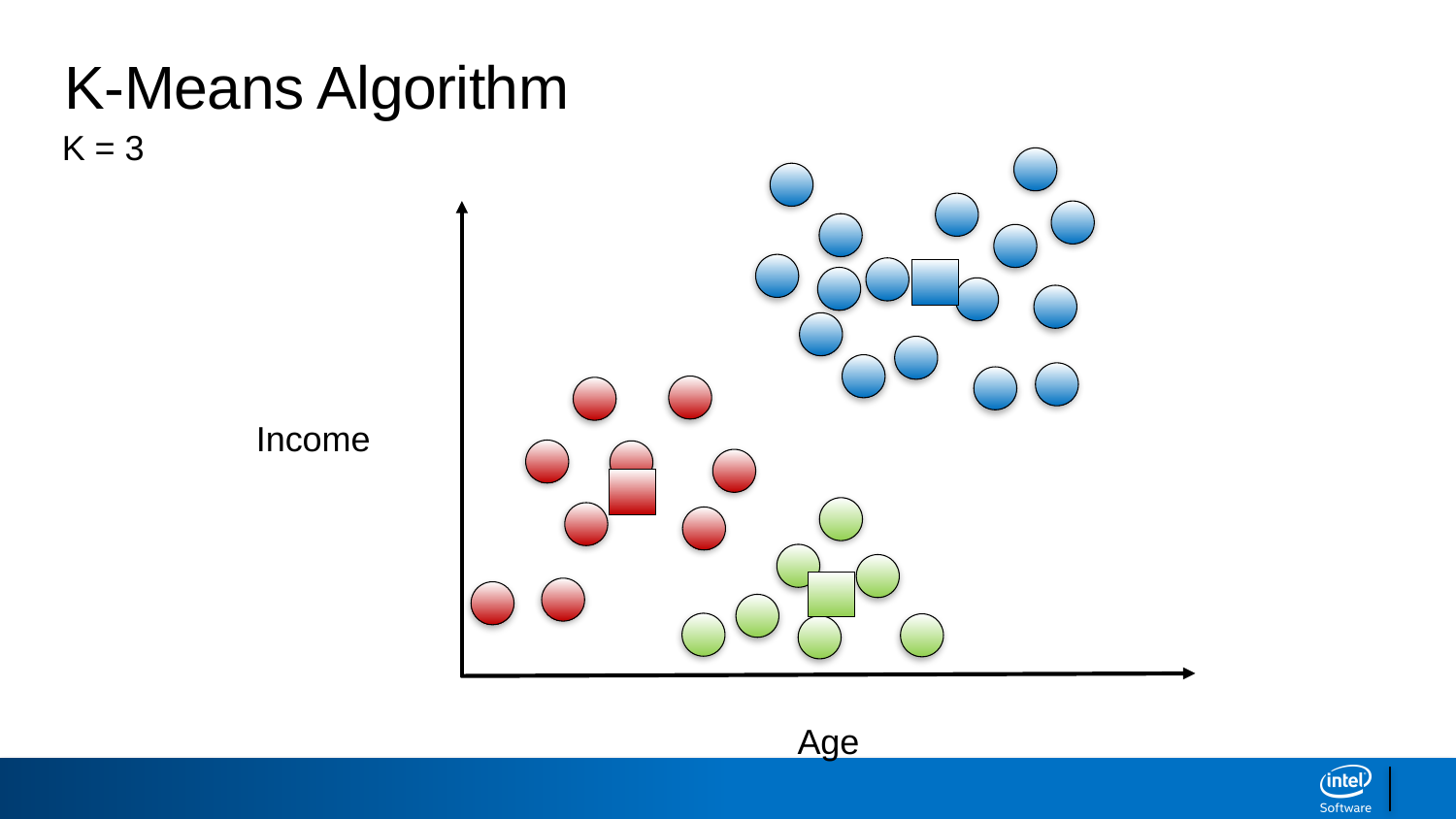

K-Means Algorithm
K = 3

Income

Age